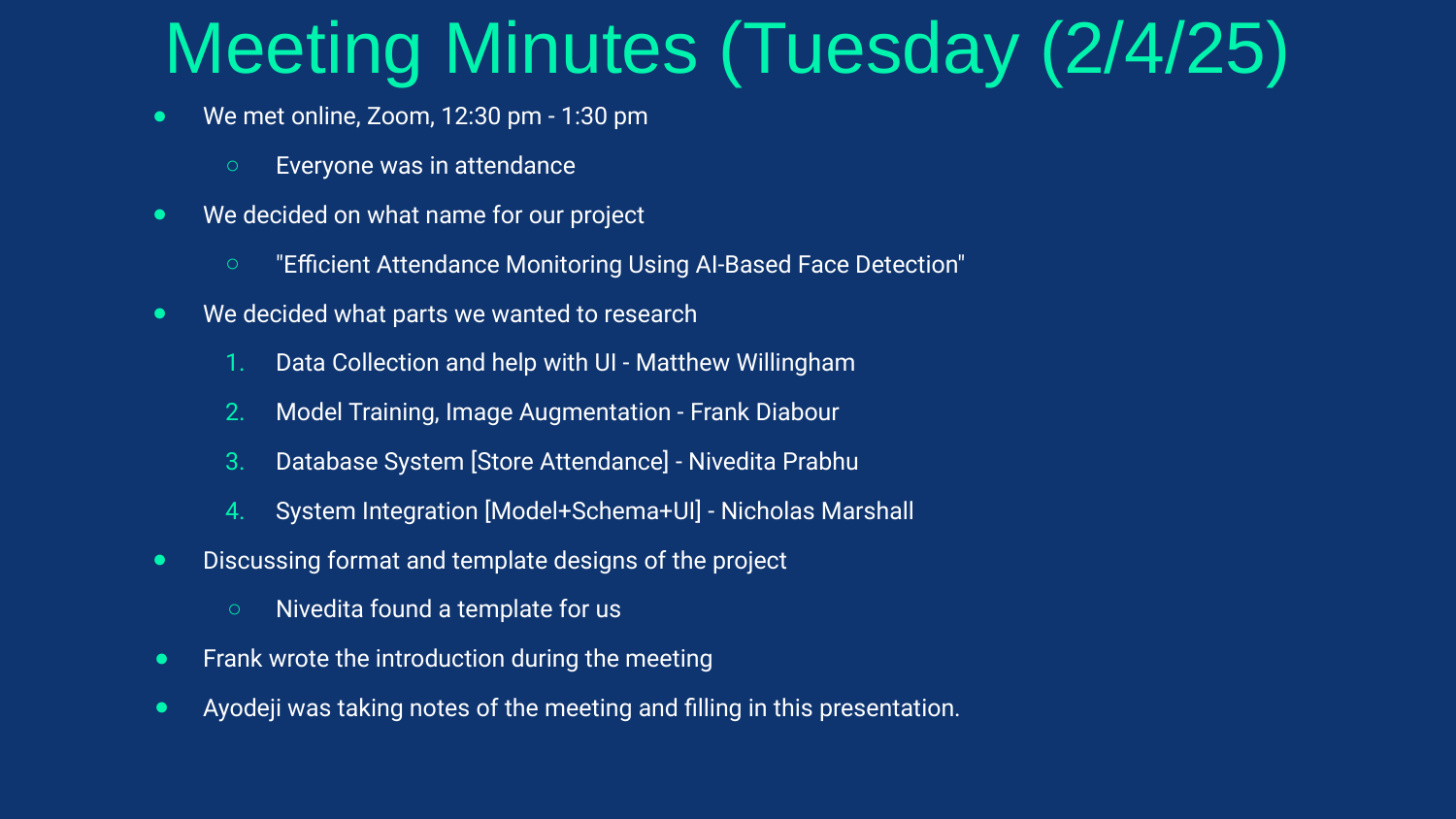

# Meeting Minutes (Tuesday (2/4/25)
We met online, Zoom, 12:30 pm - 1:30 pm
Everyone was in attendance
We decided on what name for our project
"Efficient Attendance Monitoring Using AI-Based Face Detection"
We decided what parts we wanted to research
Data Collection and help with UI - Matthew Willingham
Model Training, Image Augmentation - Frank Diabour
Database System [Store Attendance] - Nivedita Prabhu
System Integration [Model+Schema+UI] - Nicholas Marshall
Discussing format and template designs of the project
Nivedita found a template for us
Frank wrote the introduction during the meeting
Ayodeji was taking notes of the meeting and filling in this presentation.